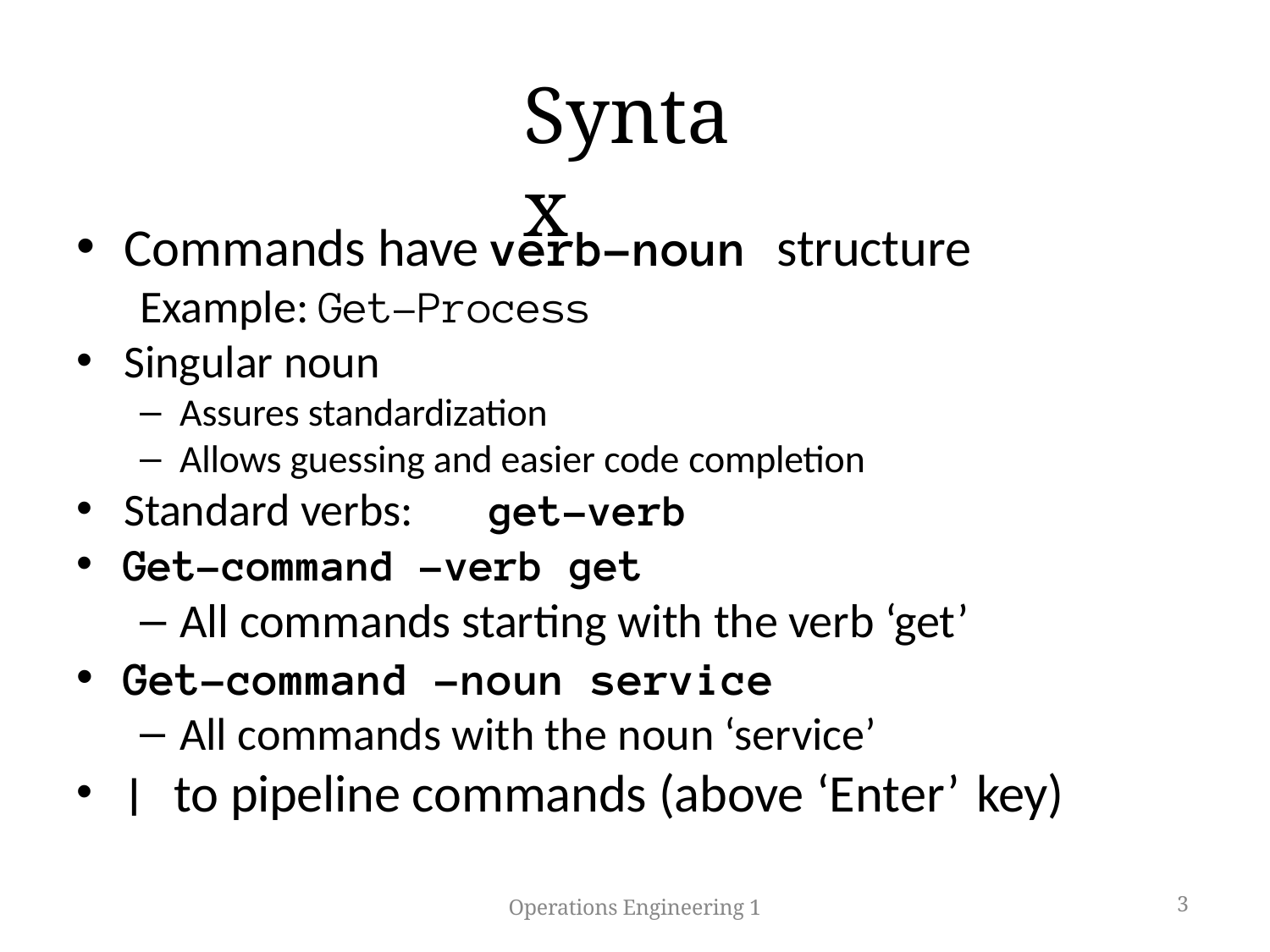

# Syntax
Commands have verb-noun structure
Example: Get-Process
Singular noun
Assures standardization
Allows guessing and easier code completion
Standard verbs:	get-verb
Get-command –verb get
All commands starting with the verb ‘get’
Get-command –noun service
All commands with the noun ‘service’
| to pipeline commands (above ‘Enter’ key)
Operations Engineering 1
3